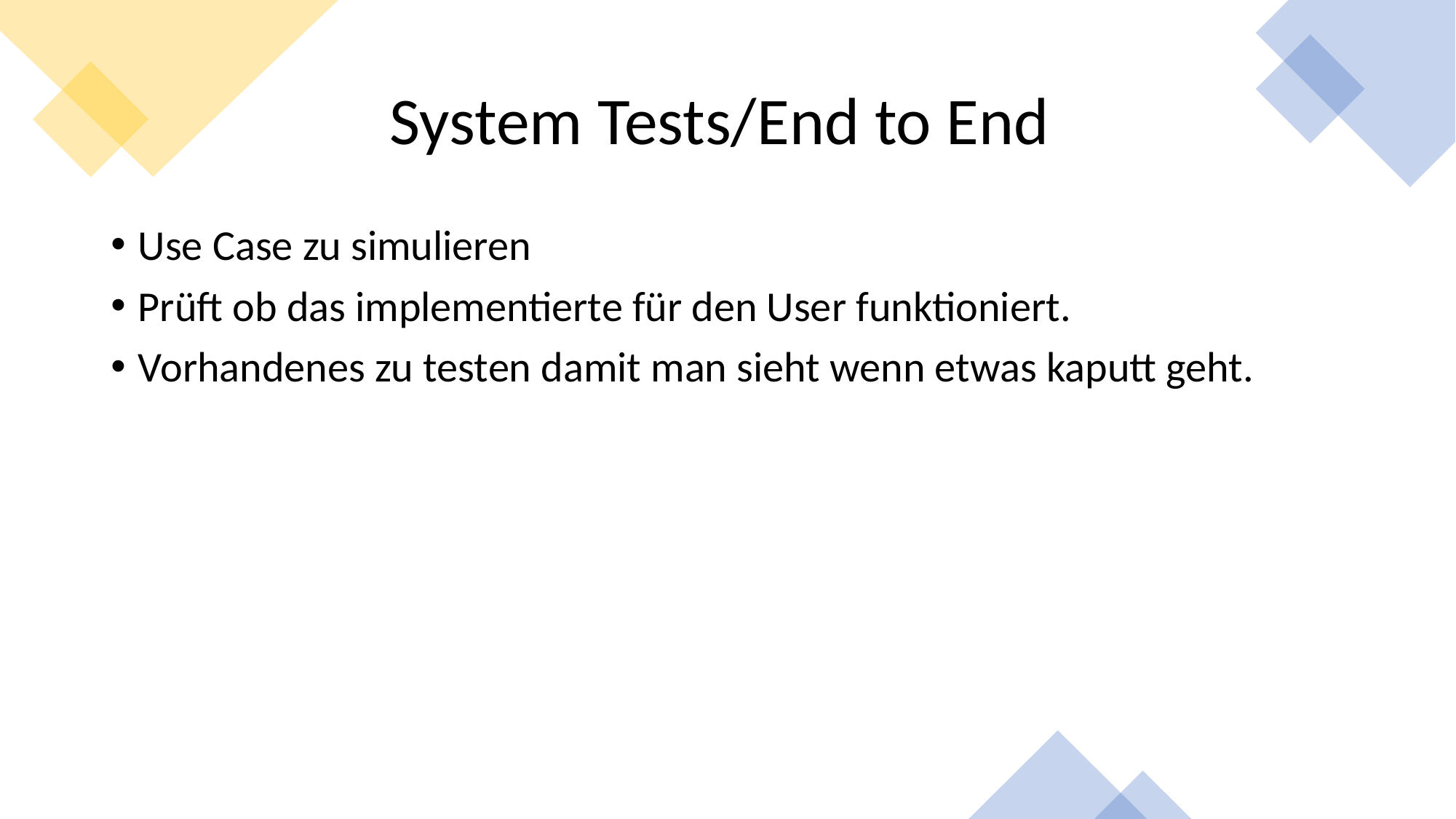

# System Tests/End to End

Use Case zu simulieren
Prüft ob das implementierte für den User funktioniert.
Vorhandenes zu testen damit man sieht wenn etwas kaputt geht.